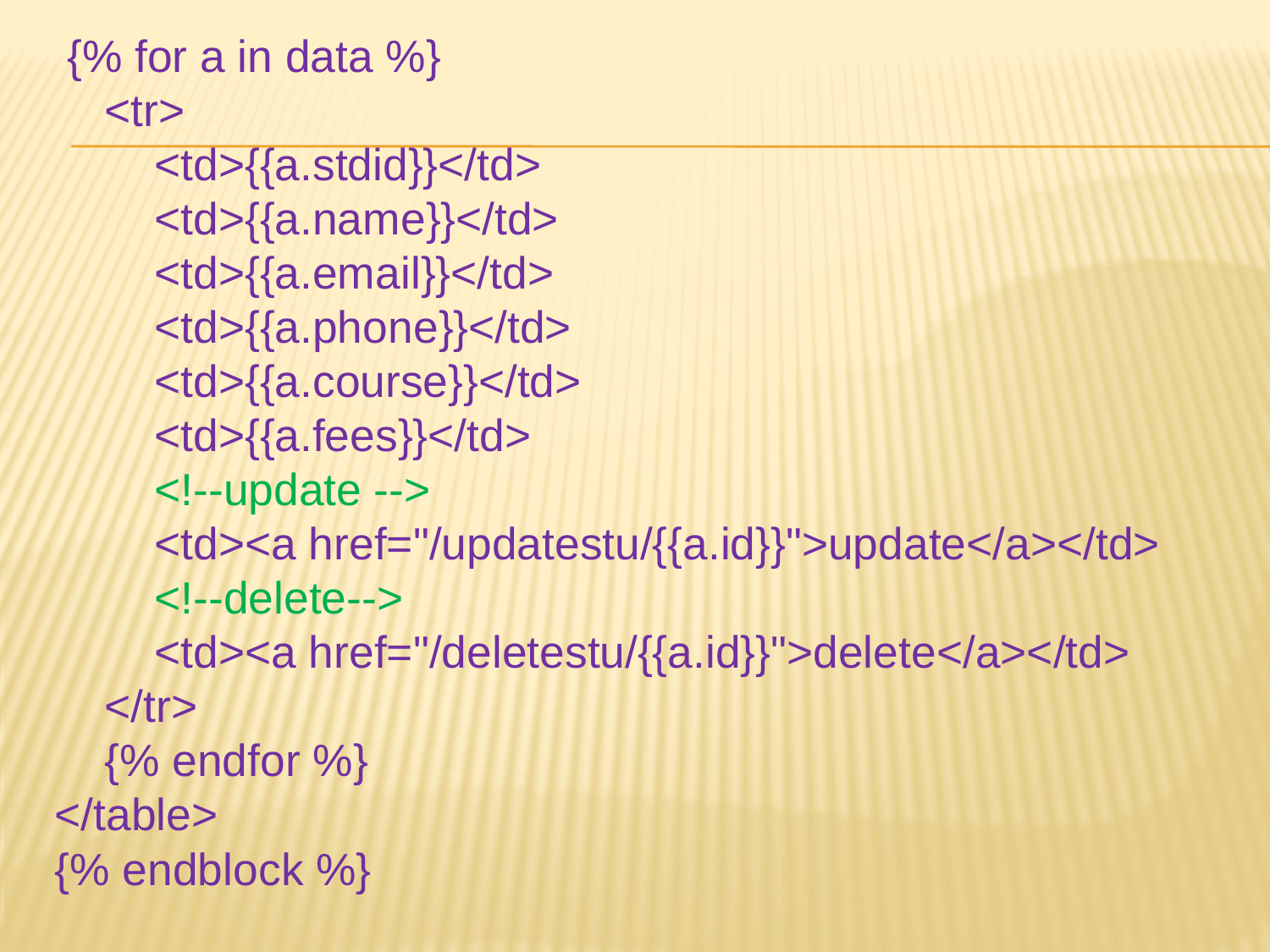

{% for a in data %}
    <tr>
        <td>{{a.stdid}}</td>
        <td>{{a.name}}</td>
        <td>{{a.email}}</td>
        <td>{{a.phone}}</td>
        <td>{{a.course}}</td>
        <td>{{a.fees}}</td>
        <!--update -->
        <td><a href="/updatestu/{{a.id}}">update</a></td>
        <!--delete-->
        <td><a href="/deletestu/{{a.id}}">delete</a></td>
    </tr>
    {% endfor %}
</table>
{% endblock %}